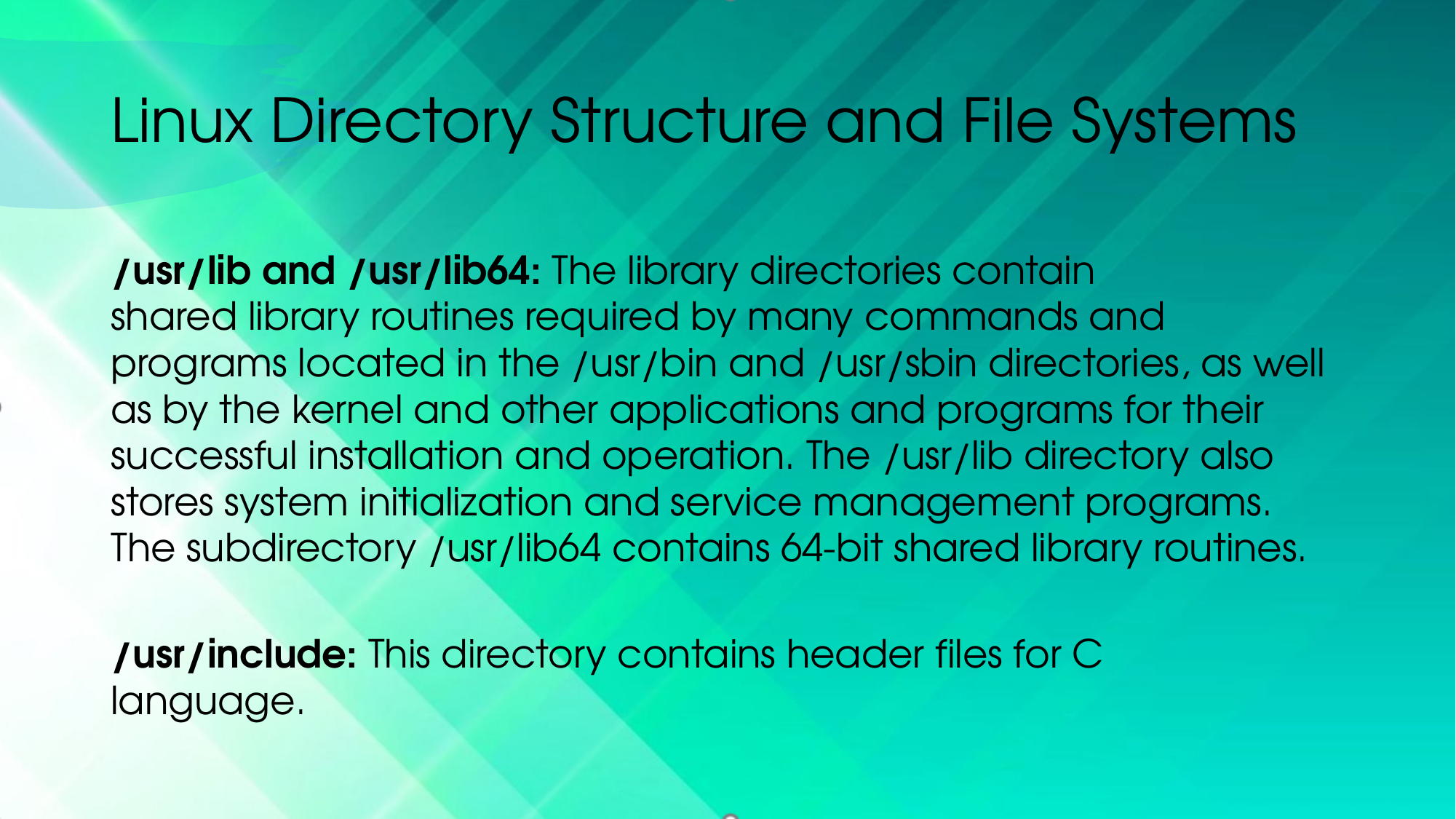

# Linux Directory Structure and File Systems
/usr/lib and /usr/lib64: The library directories contain
shared library routines required by many commands and
programs located in the /usr/bin and /usr/sbin directories, as well as by the kernel and other applications and programs for their successful installation and operation. The /usr/lib directory also stores system initialization and service management programs. The subdirectory /usr/lib64 contains 64-bit shared library routines.
/usr/include: This directory contains header files for C
language.